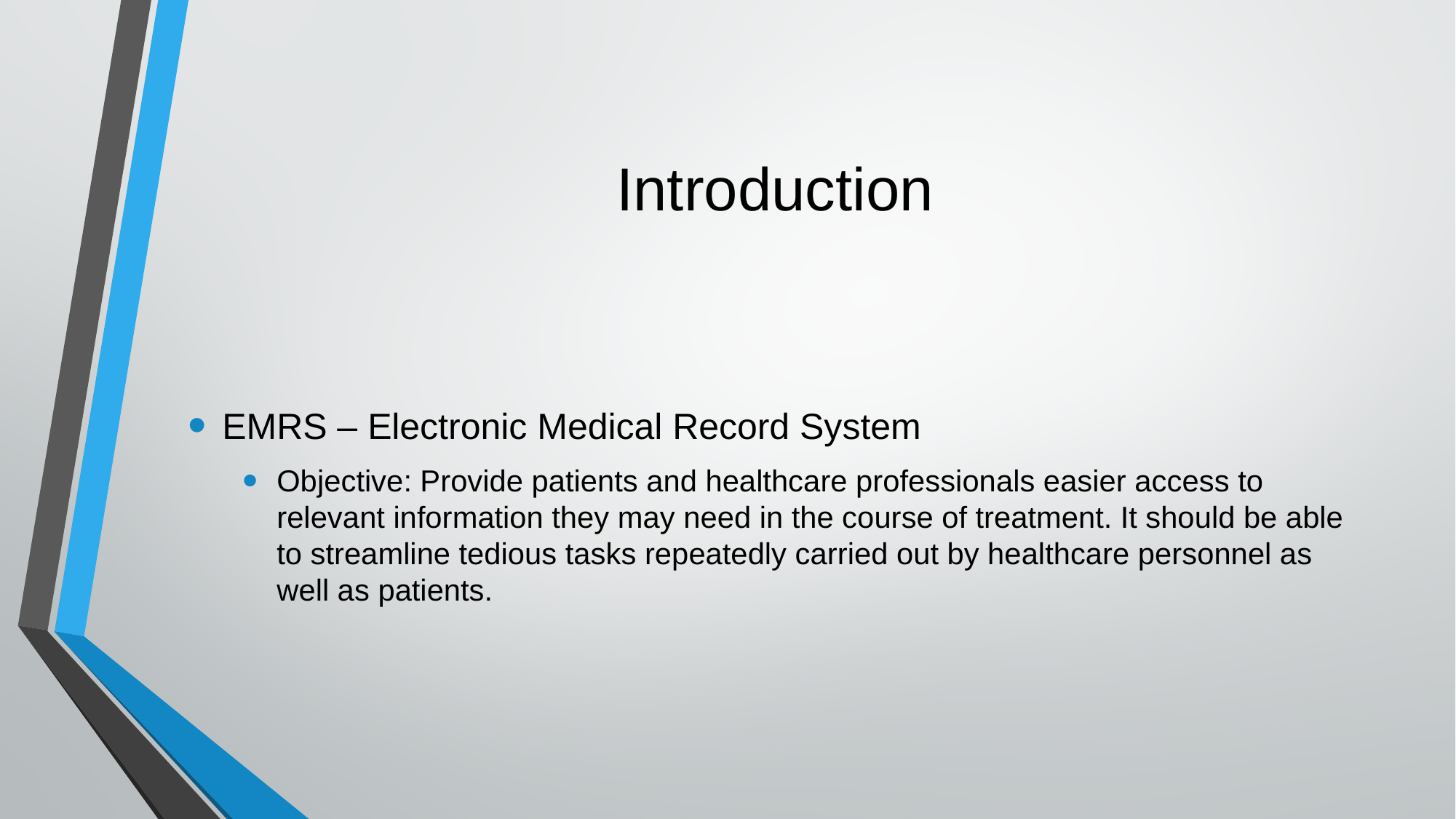

# Introduction
EMRS – Electronic Medical Record System
Objective: Provide patients and healthcare professionals easier access to relevant information they may need in the course of treatment. It should be able to streamline tedious tasks repeatedly carried out by healthcare personnel as well as patients.